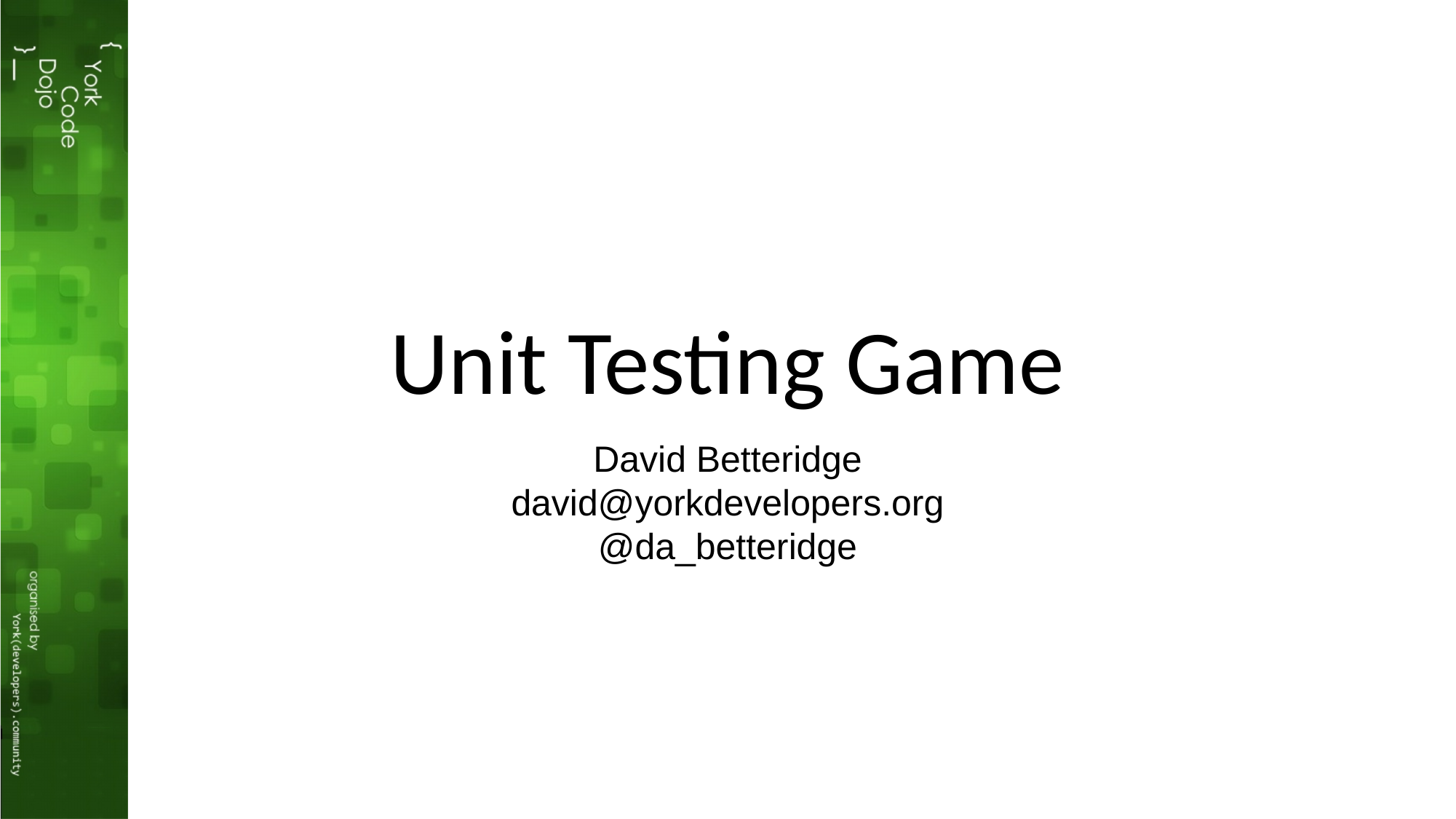

# Unit Testing Game
David Betteridge
david@yorkdevelopers.org
@da_betteridge